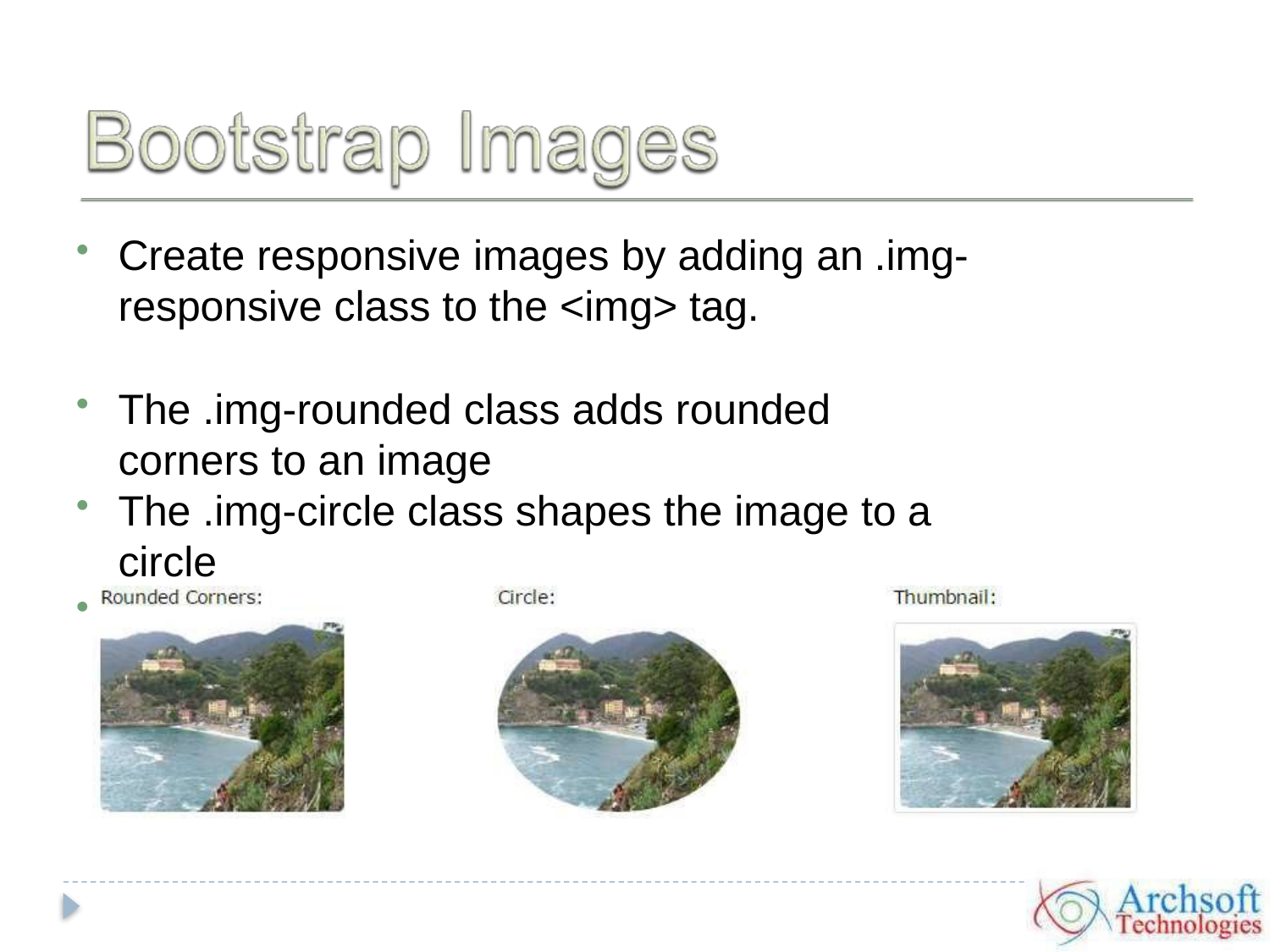

Create responsive images by adding an .img- responsive class to the <img> tag.

The .img-rounded class adds rounded corners to an image
The .img-circle class shapes the image to a circle
The .img-thumbnail class shapes the image to a thumbnail.